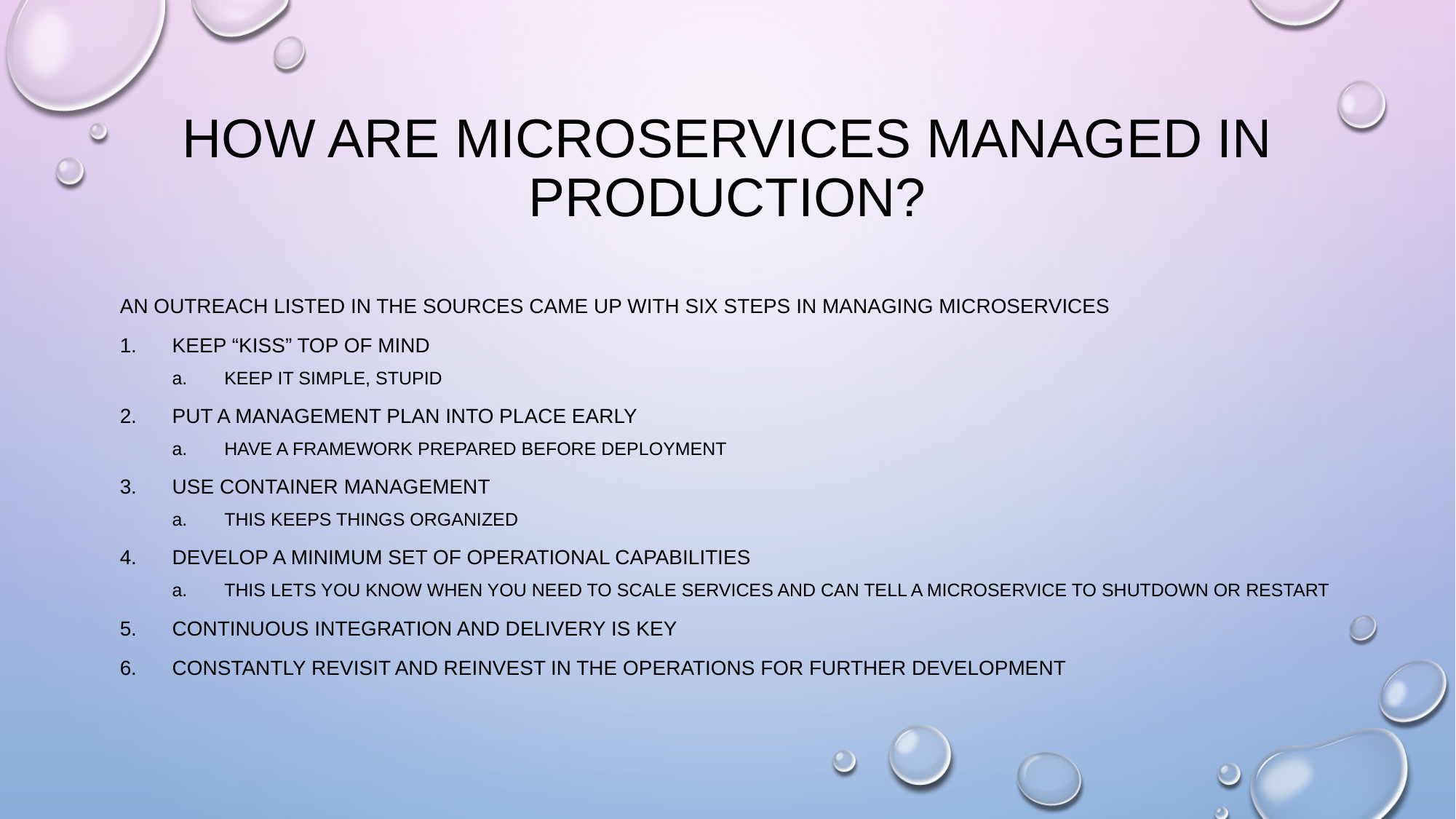

# How are microservices managed in production?
An outreach listed in the sources came up with six steps in managing microservices
Keep “KISS” top of mind
Keep it simple, stupid
Put a management plan into place early
Have a framework prepared before deployment
Use container management
This keeps things organized
Develop a minimum set of operational capabilities
This lets you know when you need to scale services and can tell a microservice to shutdown or restart
Continuous Integration and delivery is key
Constantly revisit and reinvest in the operations for further development